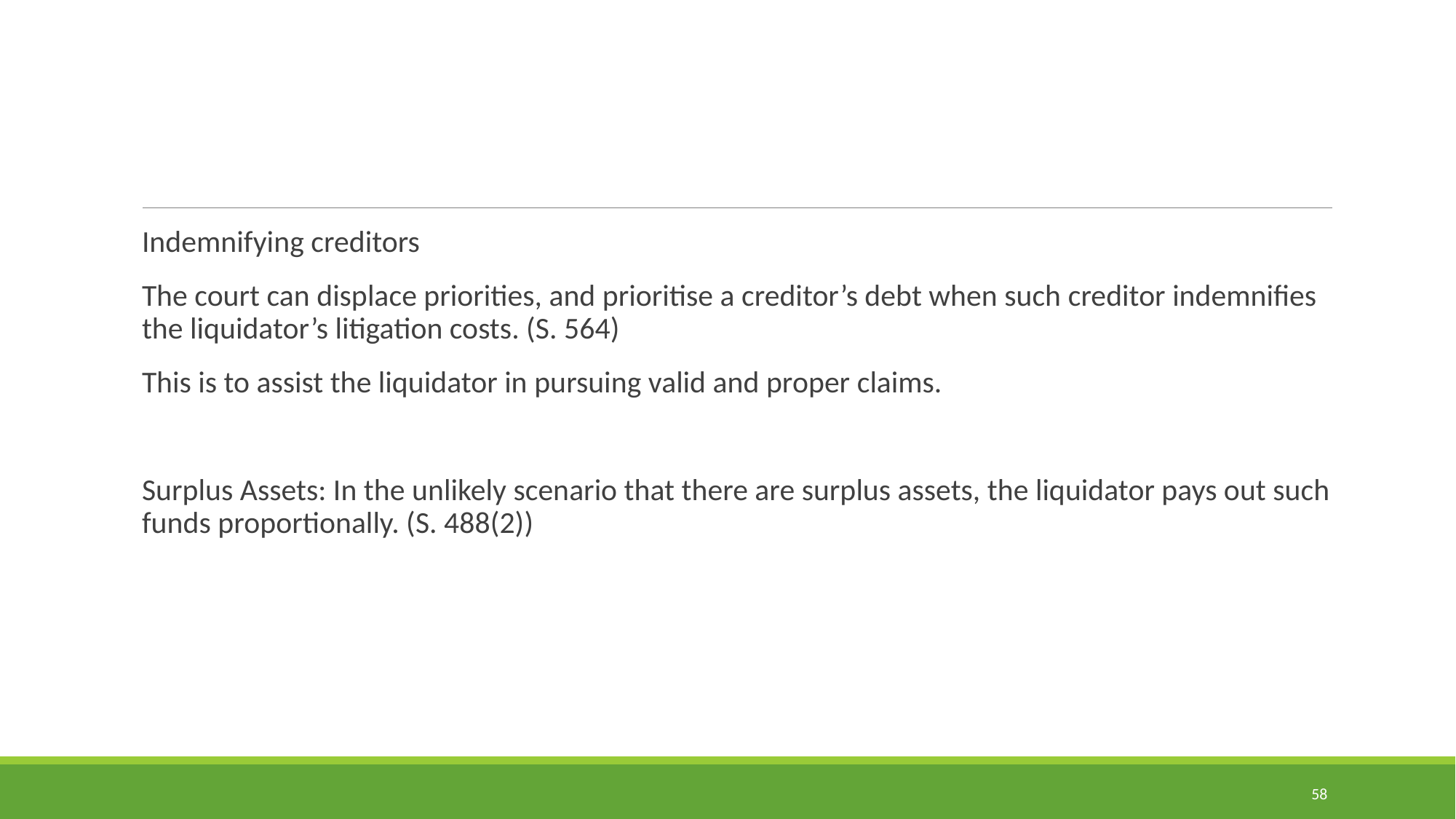

#
Indemnifying creditors
The court can displace priorities, and prioritise a creditor’s debt when such creditor indemnifies the liquidator’s litigation costs. (S. 564)
This is to assist the liquidator in pursuing valid and proper claims.

Surplus Assets: In the unlikely scenario that there are surplus assets, the liquidator pays out such funds proportionally. (S. 488(2))

58